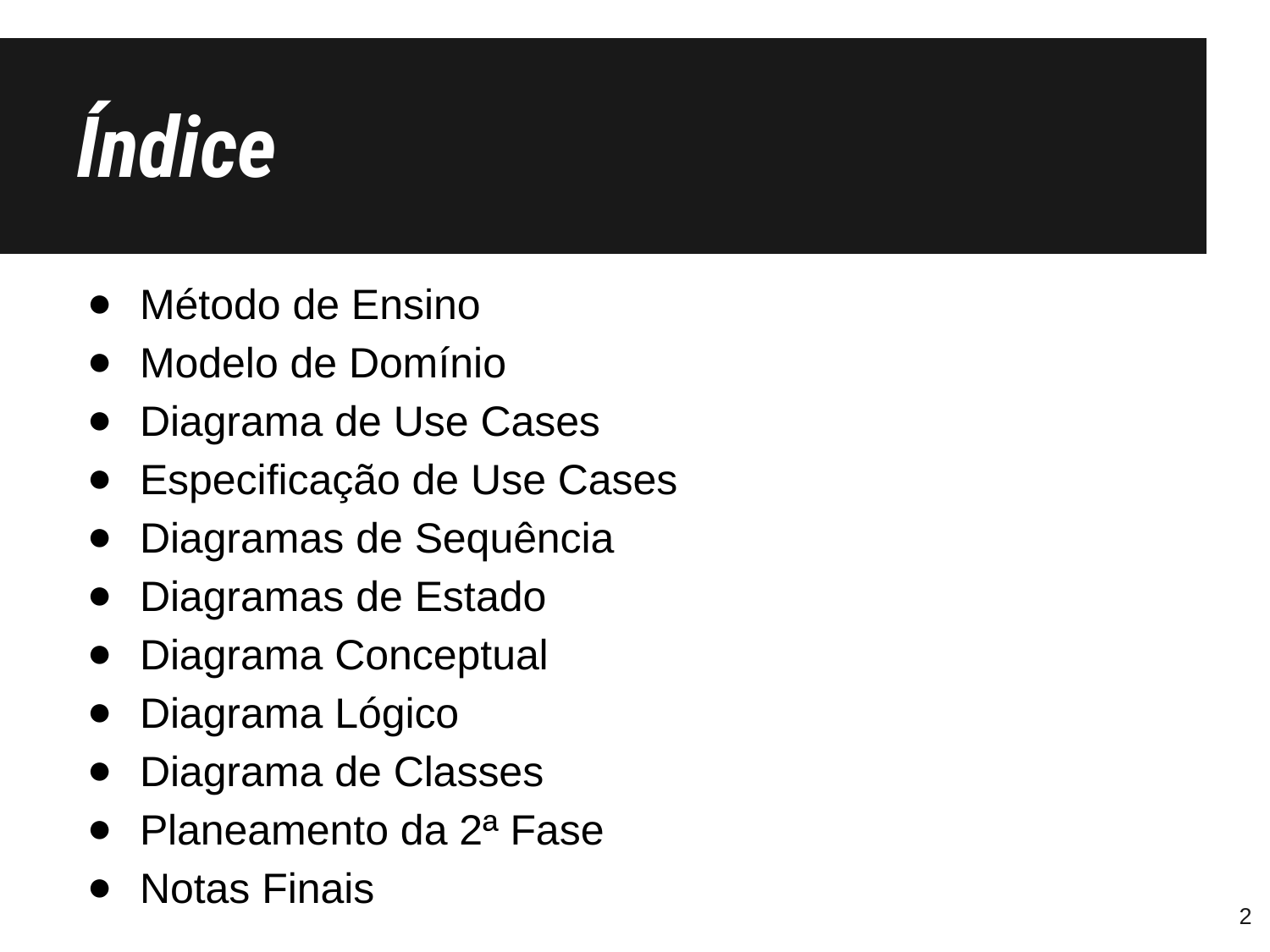

# Índice
Método de Ensino
Modelo de Domínio
Diagrama de Use Cases
Especificação de Use Cases
Diagramas de Sequência
Diagramas de Estado
Diagrama Conceptual
Diagrama Lógico
Diagrama de Classes
Planeamento da 2ª Fase
Notas Finais
2